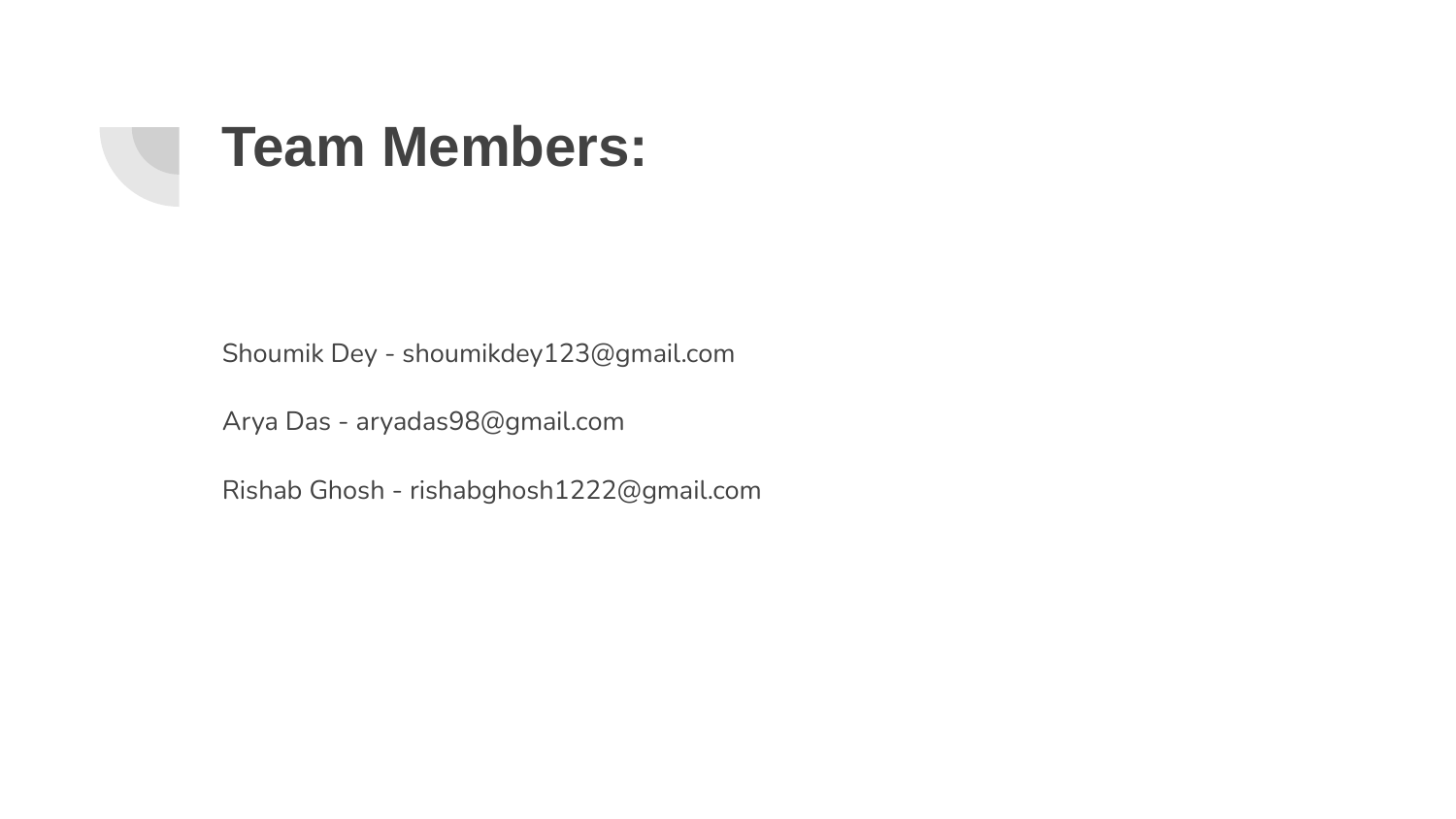

# Team Members:

Shoumik Dey - shoumikdey123@gmail.com
Arya Das - aryadas98@gmail.com
Rishab Ghosh - rishabghosh1222@gmail.com